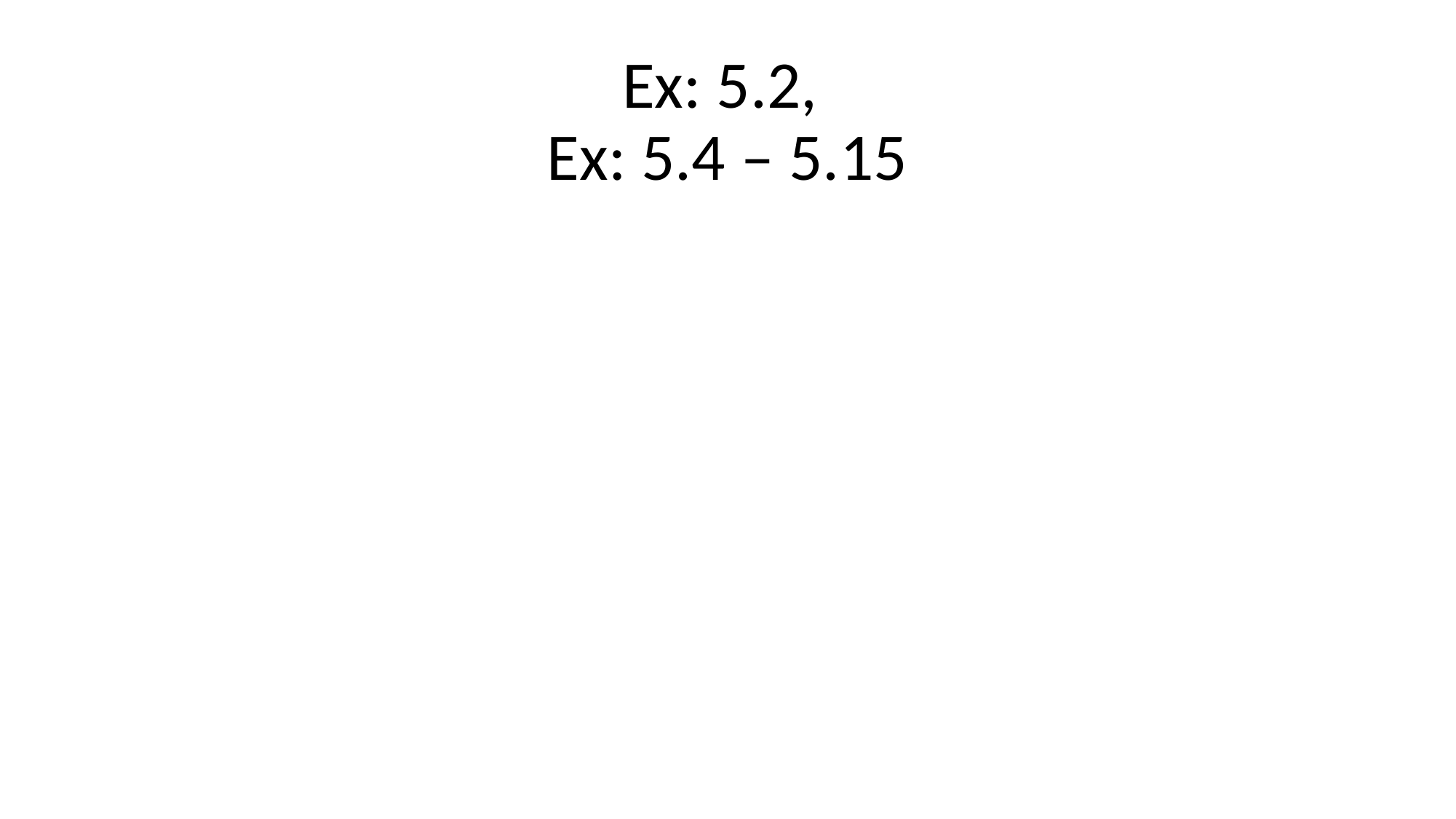

# Ex: 5.2, Ex: 5.4 – 5.15